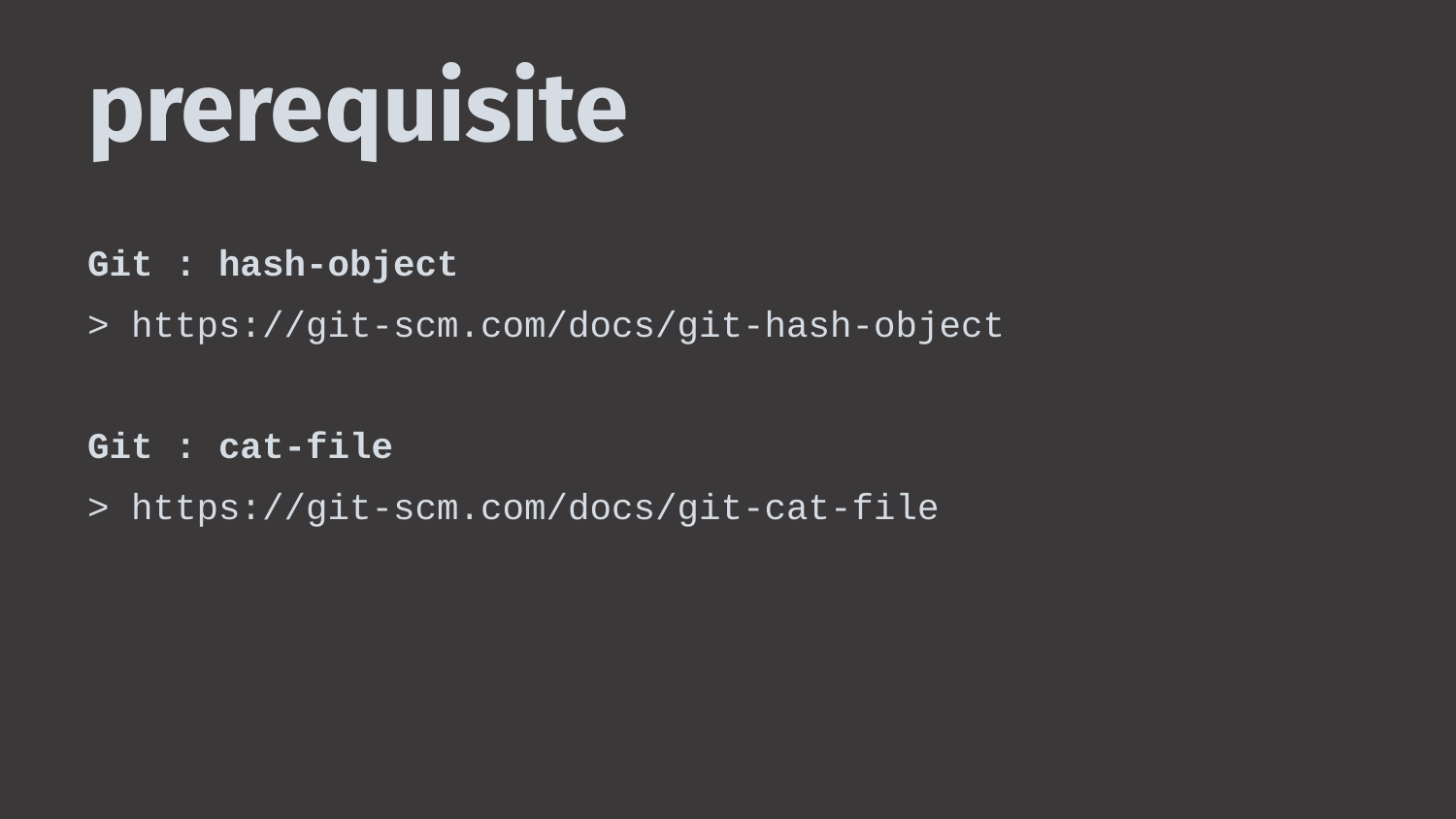

prerequisite
Git : hash-object
> https://git-scm.com/docs/git-hash-object

Git : cat-file
> https://git-scm.com/docs/git-cat-file